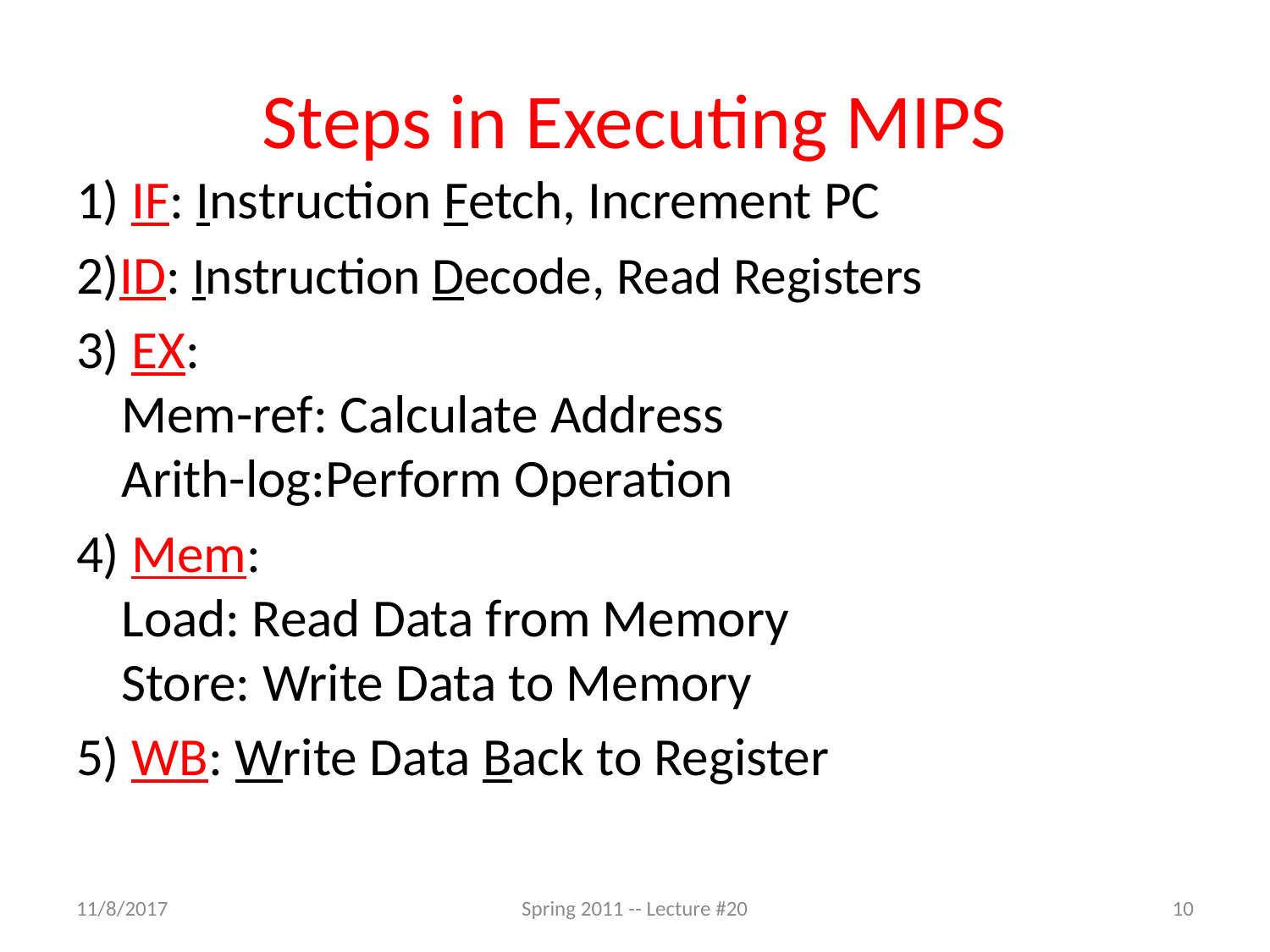

# Steps in Executing MIPS
1) IF: Instruction Fetch, Increment PC
2)ID: Instruction Decode, Read Registers
3) EX:
Mem-ref: Calculate Address
Arith-log:Perform Operation
4) Mem:
Load: Read Data from Memory
Store: Write Data to Memory
5) WB: Write Data Back to Register
11/8/2017
Spring 2011 -- Lecture #20
10